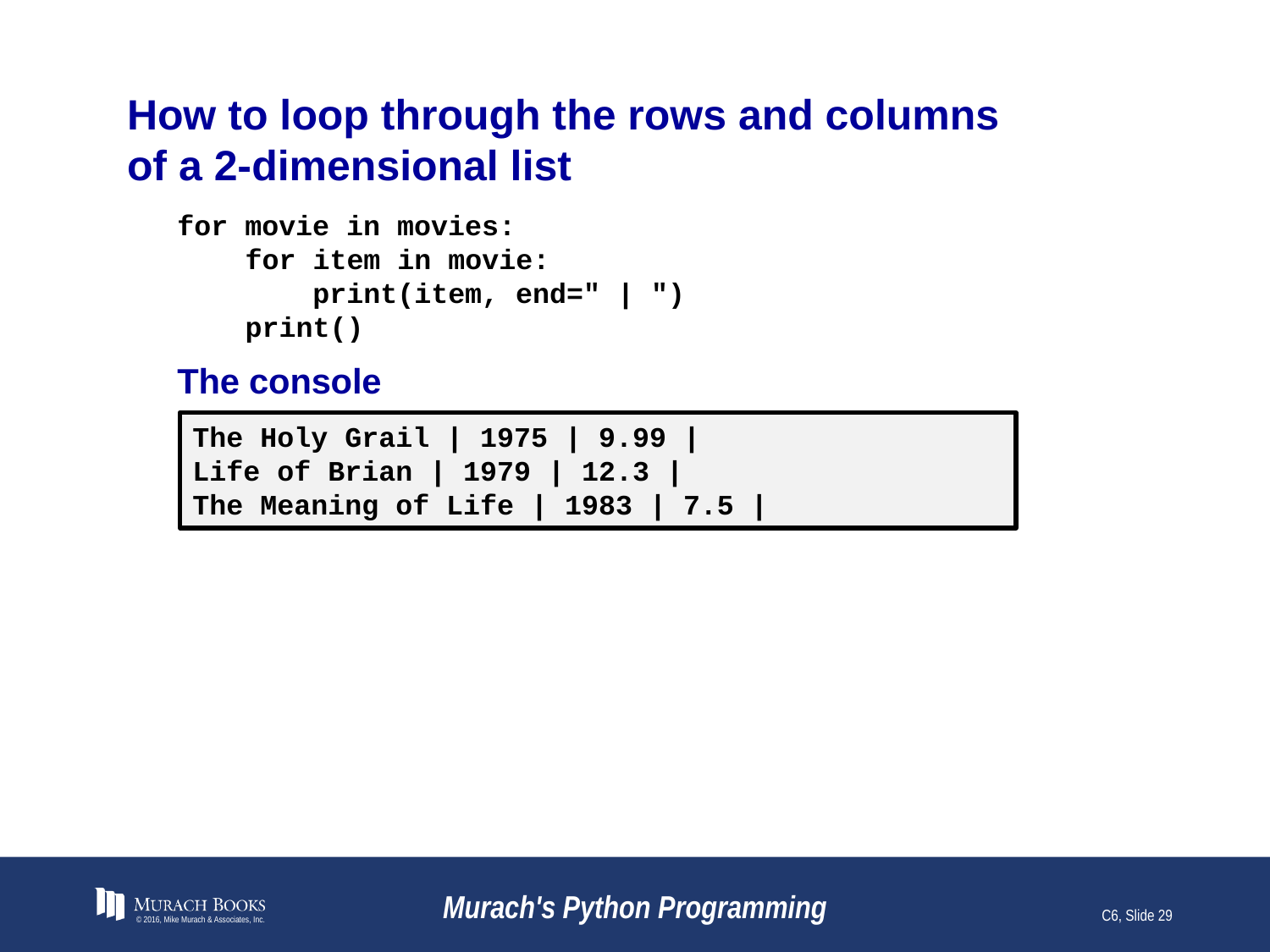

# How to loop through the rows and columns of a 2-dimensional list
for movie in movies:
    for item in movie:
        print(item, end=" | ")
    print()
The console

The Holy Grail | 1975 | 9.99 |
Life of Brian | 1979 | 12.3 |
The Meaning of Life | 1983 | 7.5 |

© 2016, Mike Murach & Associates, Inc.
Murach's Python Programming

C6, Slide 29